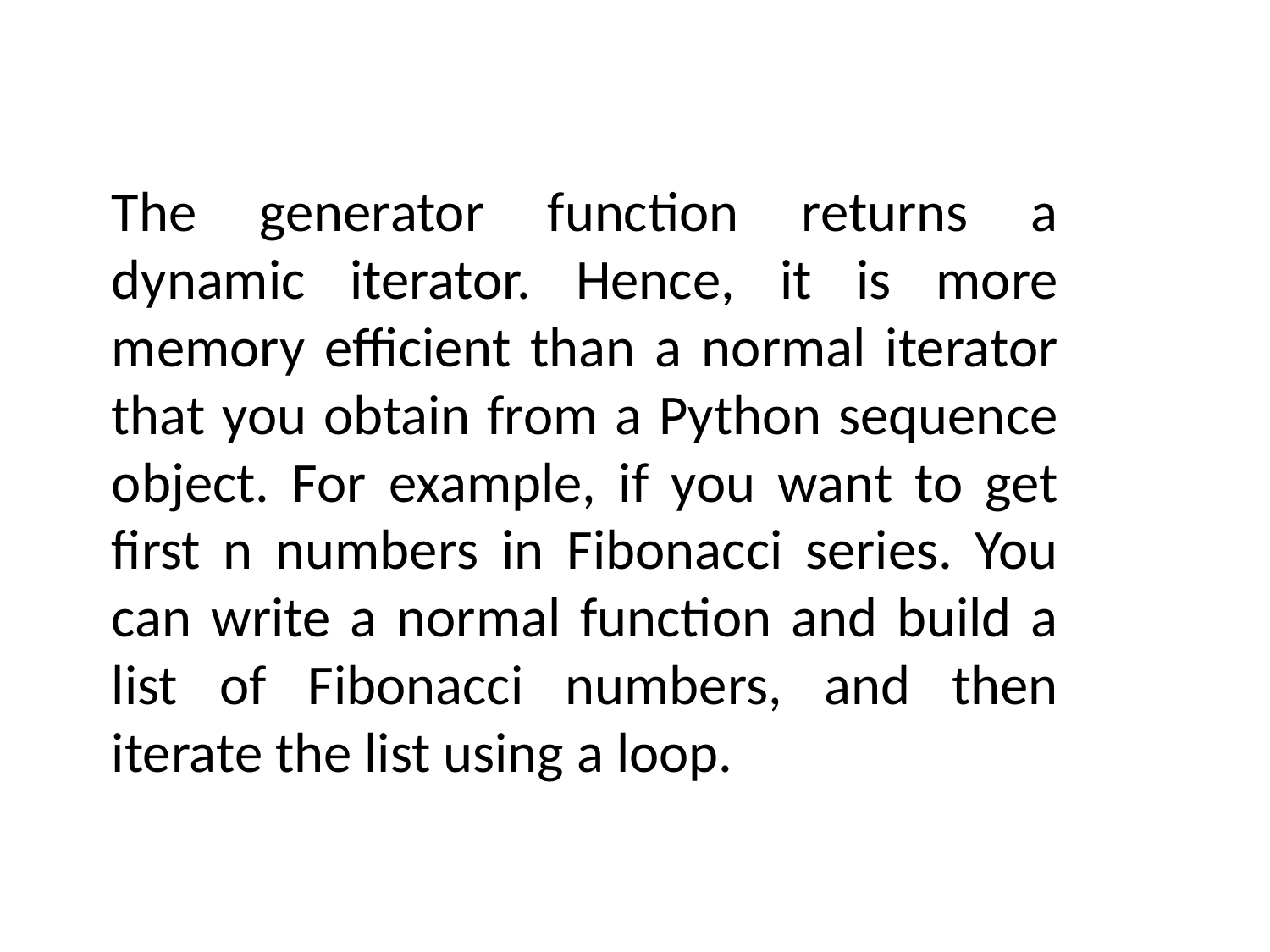

The generator function returns a dynamic iterator. Hence, it is more memory efficient than a normal iterator that you obtain from a Python sequence object. For example, if you want to get first n numbers in Fibonacci series. You can write a normal function and build a list of Fibonacci numbers, and then iterate the list using a loop.